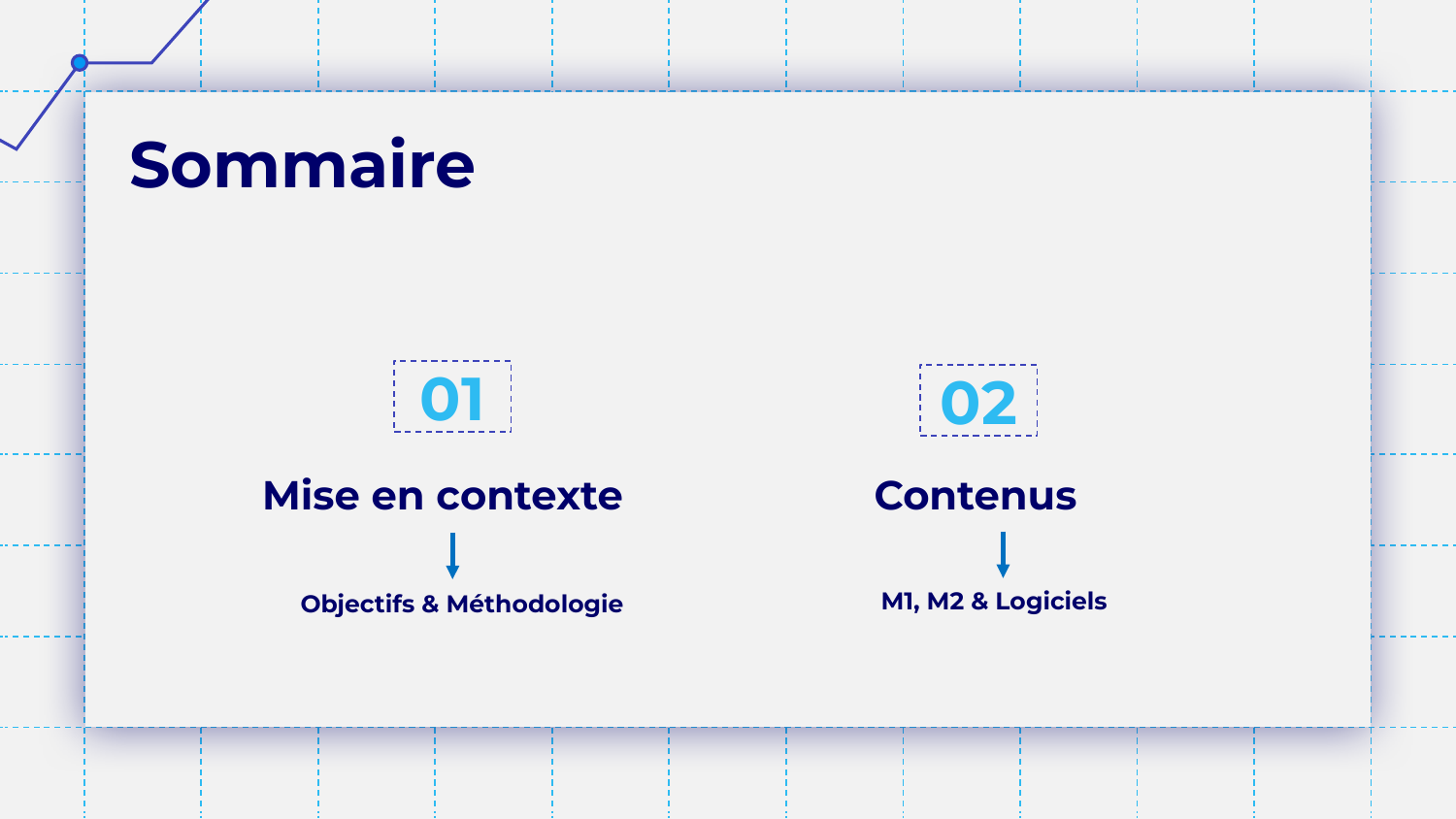

# Sommaire
01
02
Mise en contexte
Contenus
M1, M2 & Logiciels
Objectifs & Méthodologie